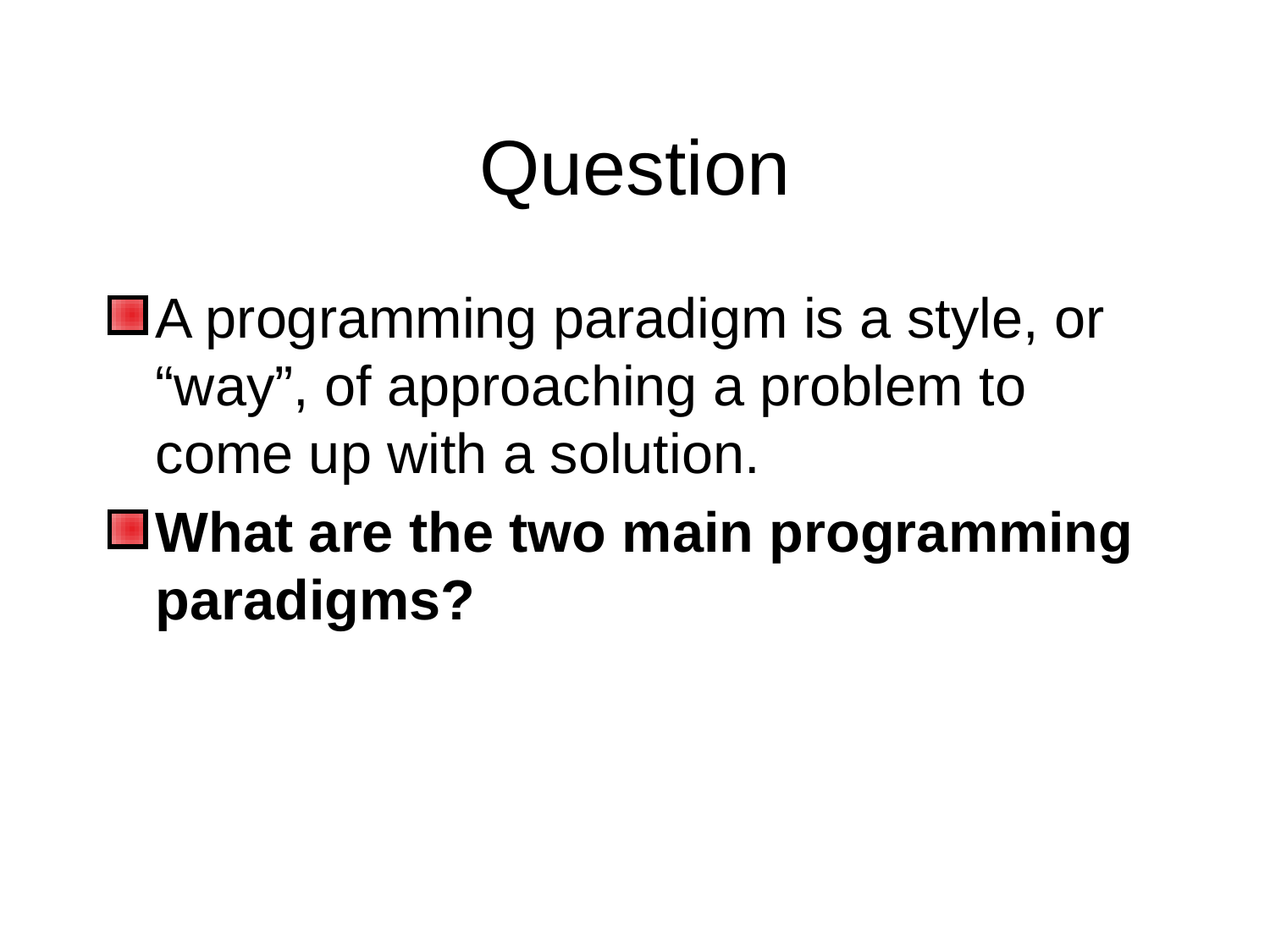

# Question
A programming paradigm is a style, or “way”, of approaching a problem to come up with a solution.
What are the two main programming paradigms?